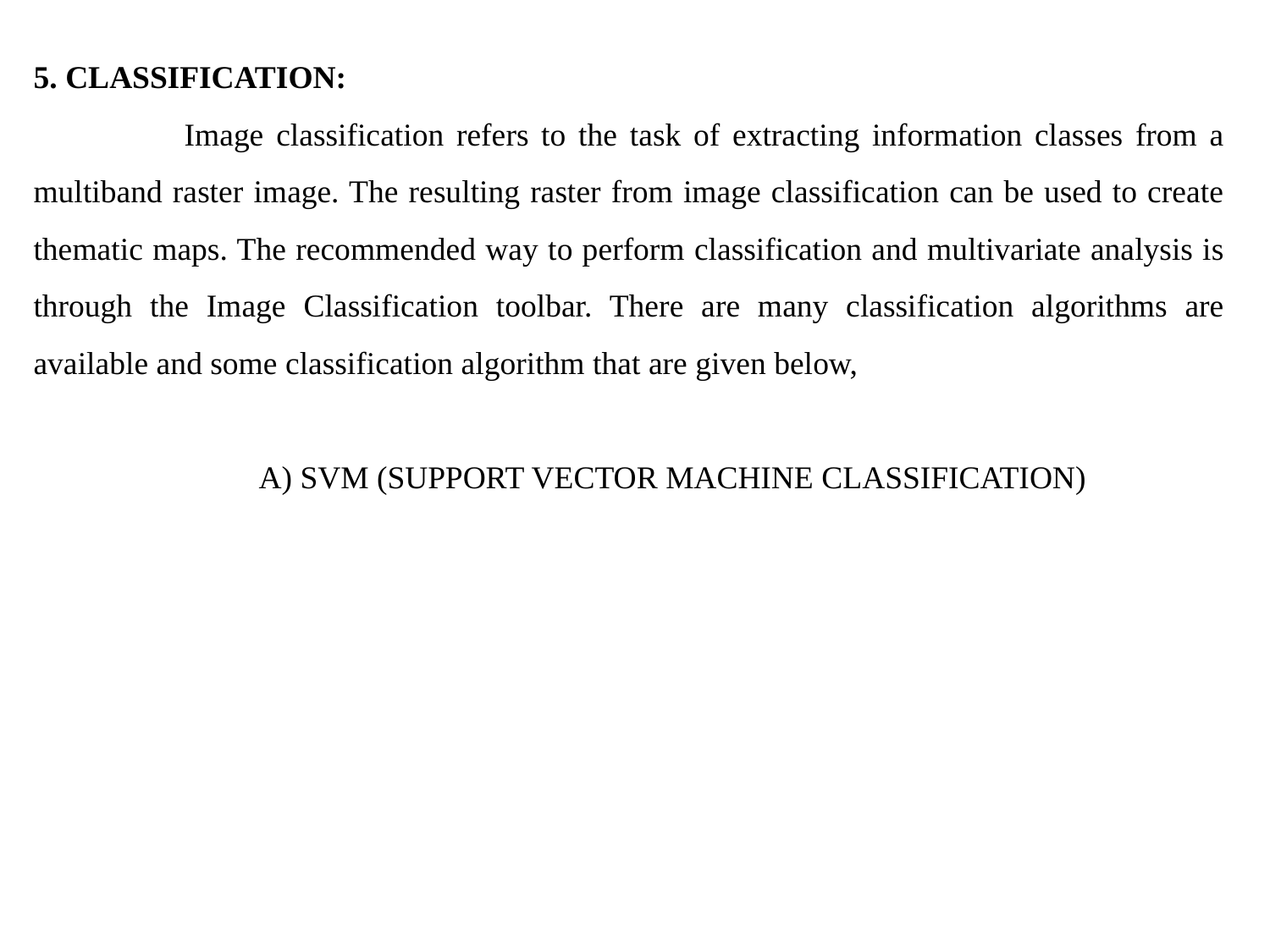

5. CLASSIFICATION:
            Image classification refers to the task of extracting information classes from a multiband raster image. The resulting raster from image classification can be used to create thematic maps. The recommended way to perform classification and multivariate analysis is through the Image Classification toolbar. There are many classification algorithms are available and some classification algorithm that are given below,

                            A) SVM (SUPPORT VECTOR MACHINE CLASSIFICATION)